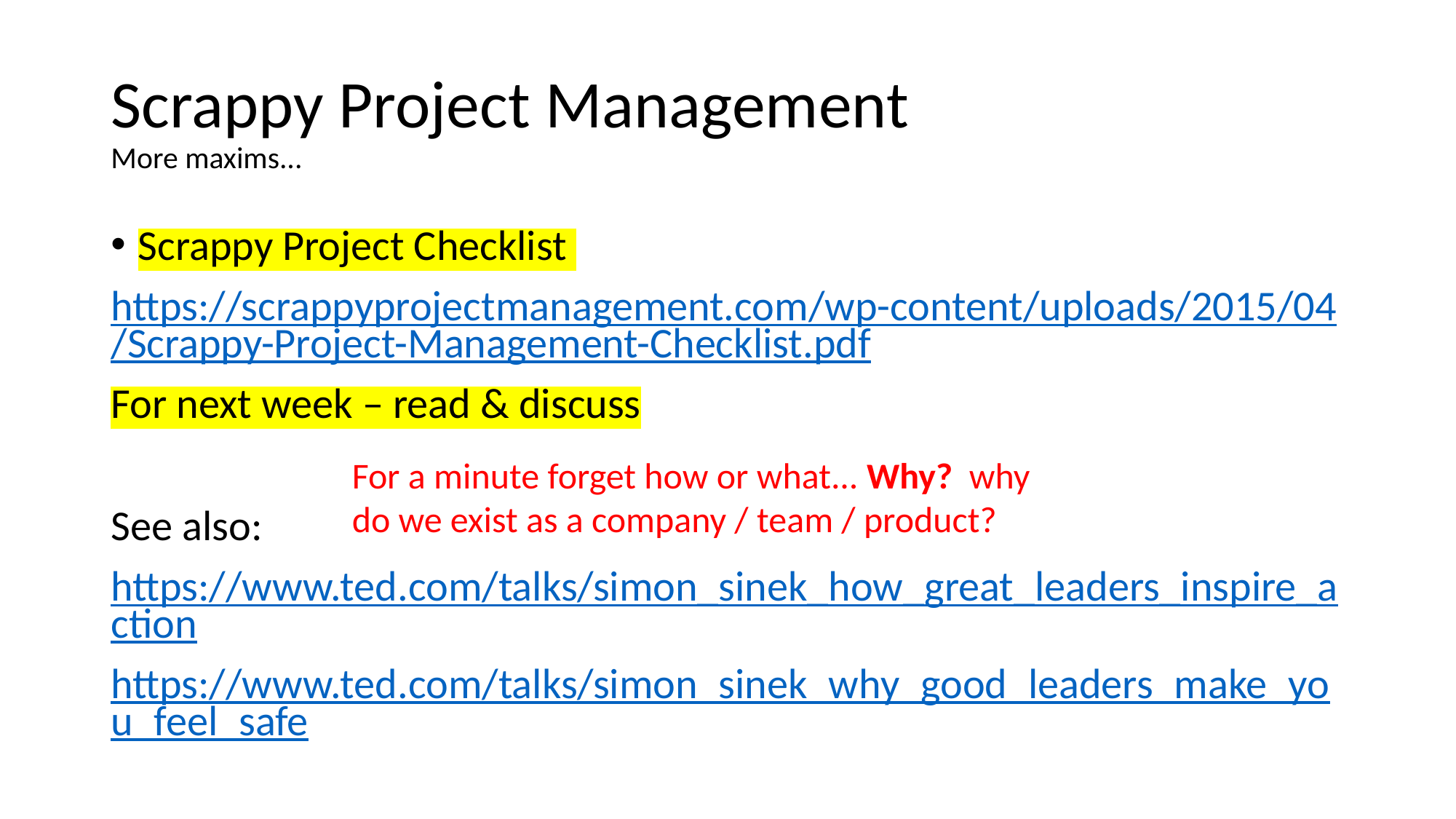

# Scrappy Project Management More maxims...
Scrappy Project Checklist
https://scrappyprojectmanagement.com/wp-content/uploads/2015/04/Scrappy-Project-Management-Checklist.pdf
For next week – read & discuss

See also:
https://www.ted.com/talks/simon_sinek_how_great_leaders_inspire_action
https://www.ted.com/talks/simon_sinek_why_good_leaders_make_you_feel_safe

For a minute forget how or what... Why?  why do we exist as a company / team / product?